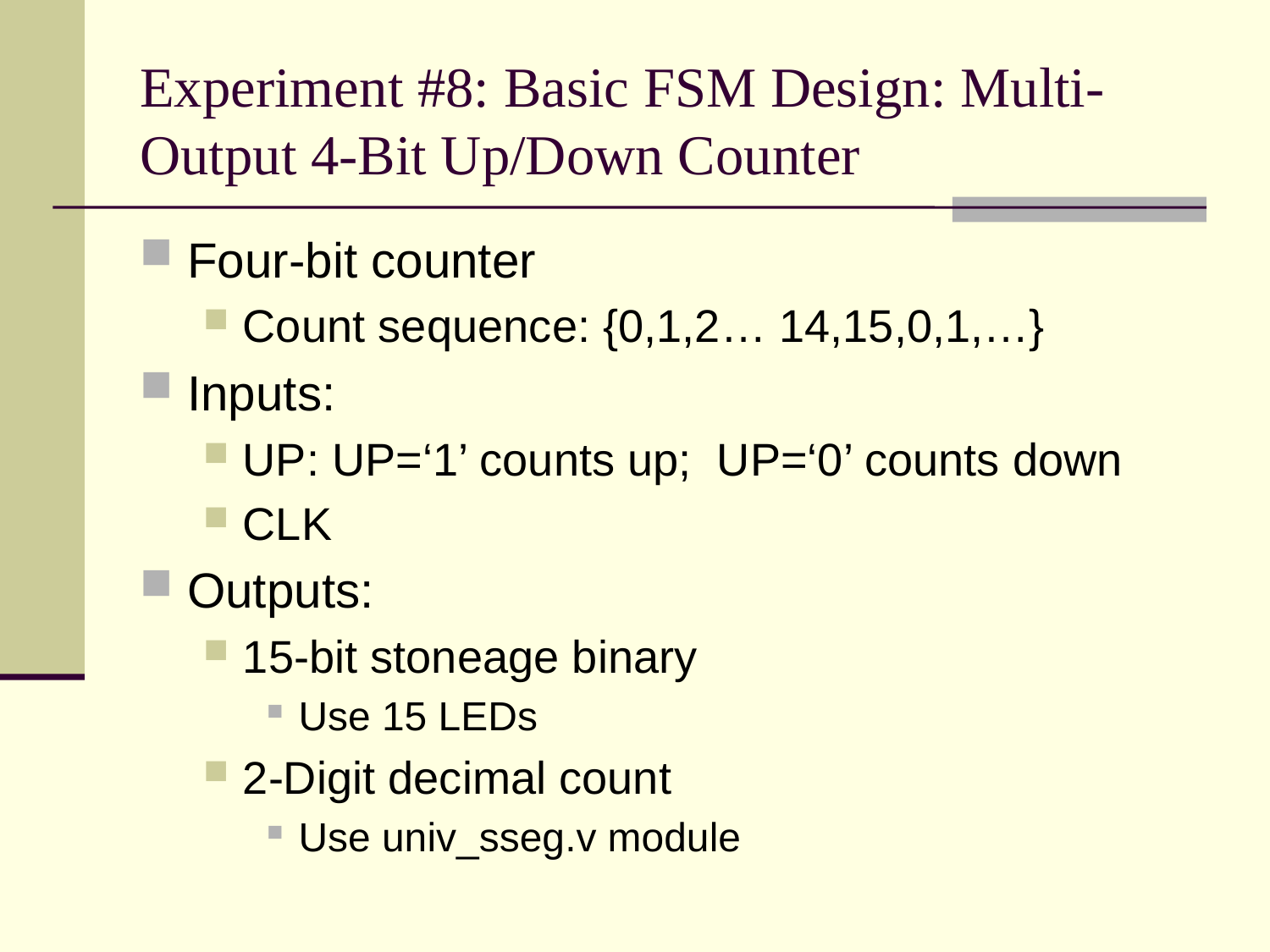

# Experiment #8: Basic FSM Design: Multi- Output 4-Bit Up/Down Counter
Four-bit counter
Count sequence: {0,1,2… 14,15,0,1,…}
Inputs:
UP: UP=‘1’ counts up;  UP=‘0’ counts down
CLK
Outputs:
15-bit stoneage binary
Use 15 LEDs
2-Digit decimal count
Use univ_sseg.v module